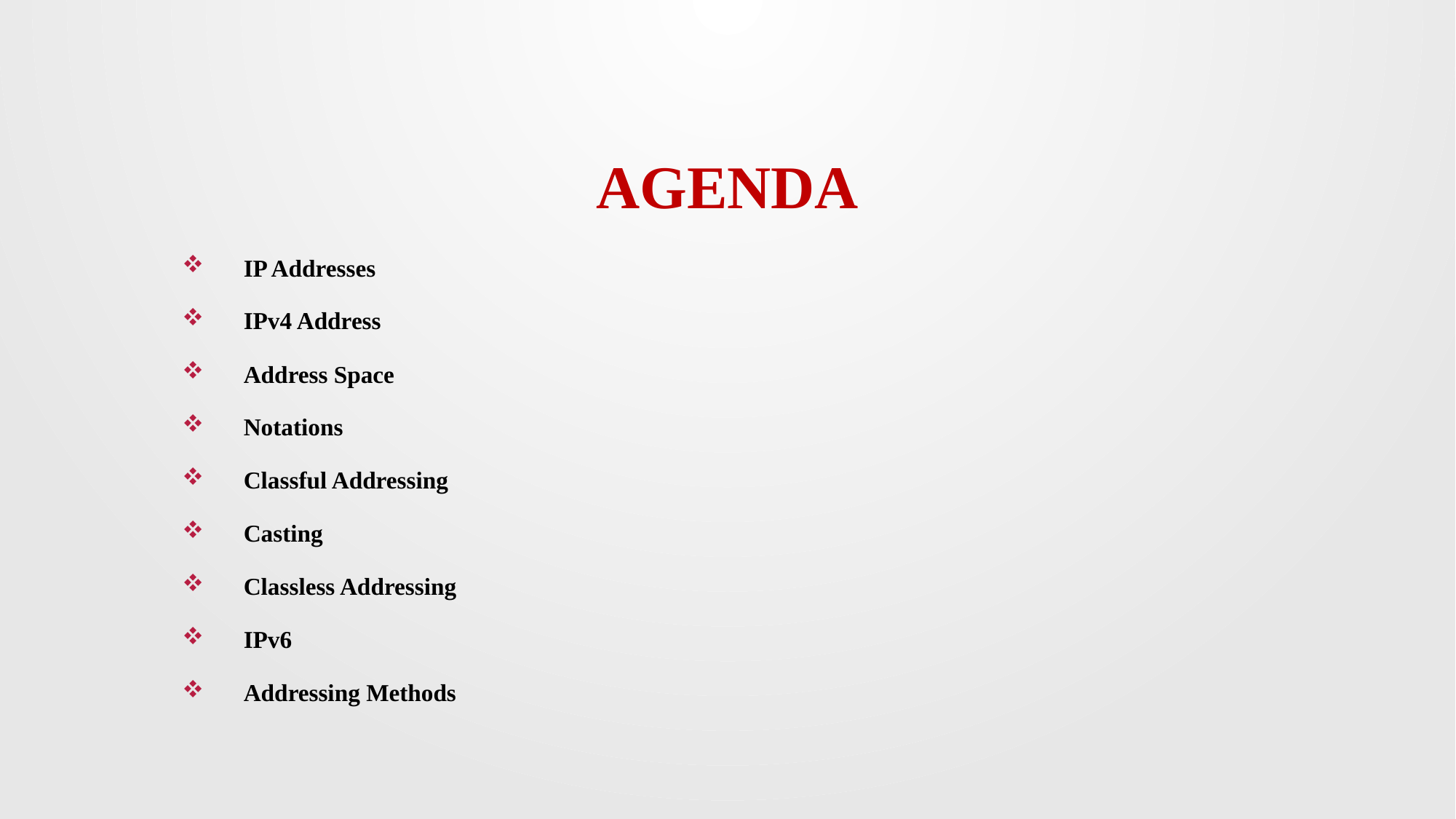

AGENDA
IP Address​es
IPv4 Address
Address Space
Notations
Classful Addressing
Casting
Classless Addressing
IPv6
Addressing Methods
2